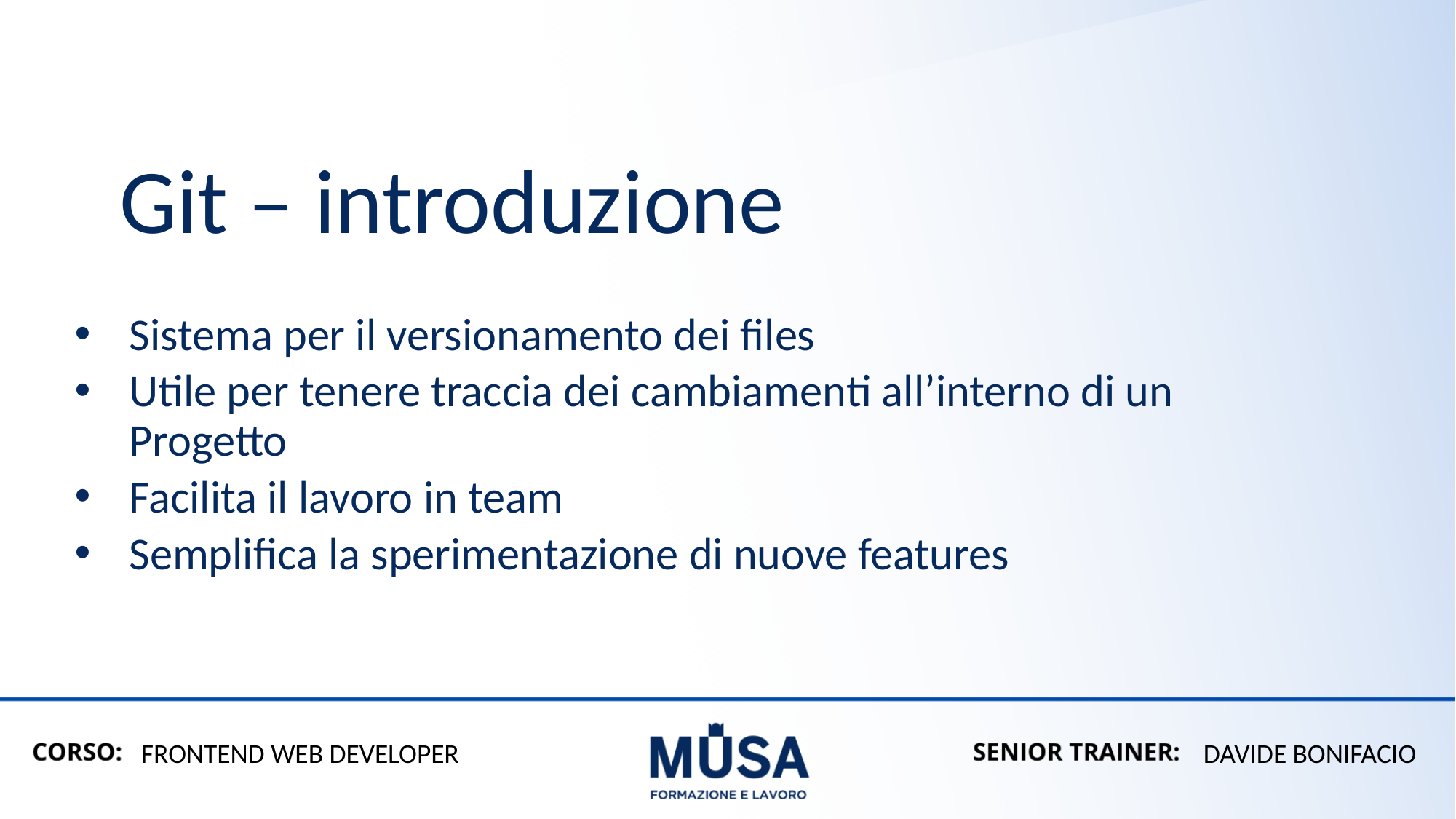

# Git – introduzione
Sistema per il versionamento dei files
Utile per tenere traccia dei cambiamenti all’interno di un Progetto
Facilita il lavoro in team
Semplifica la sperimentazione di nuove features